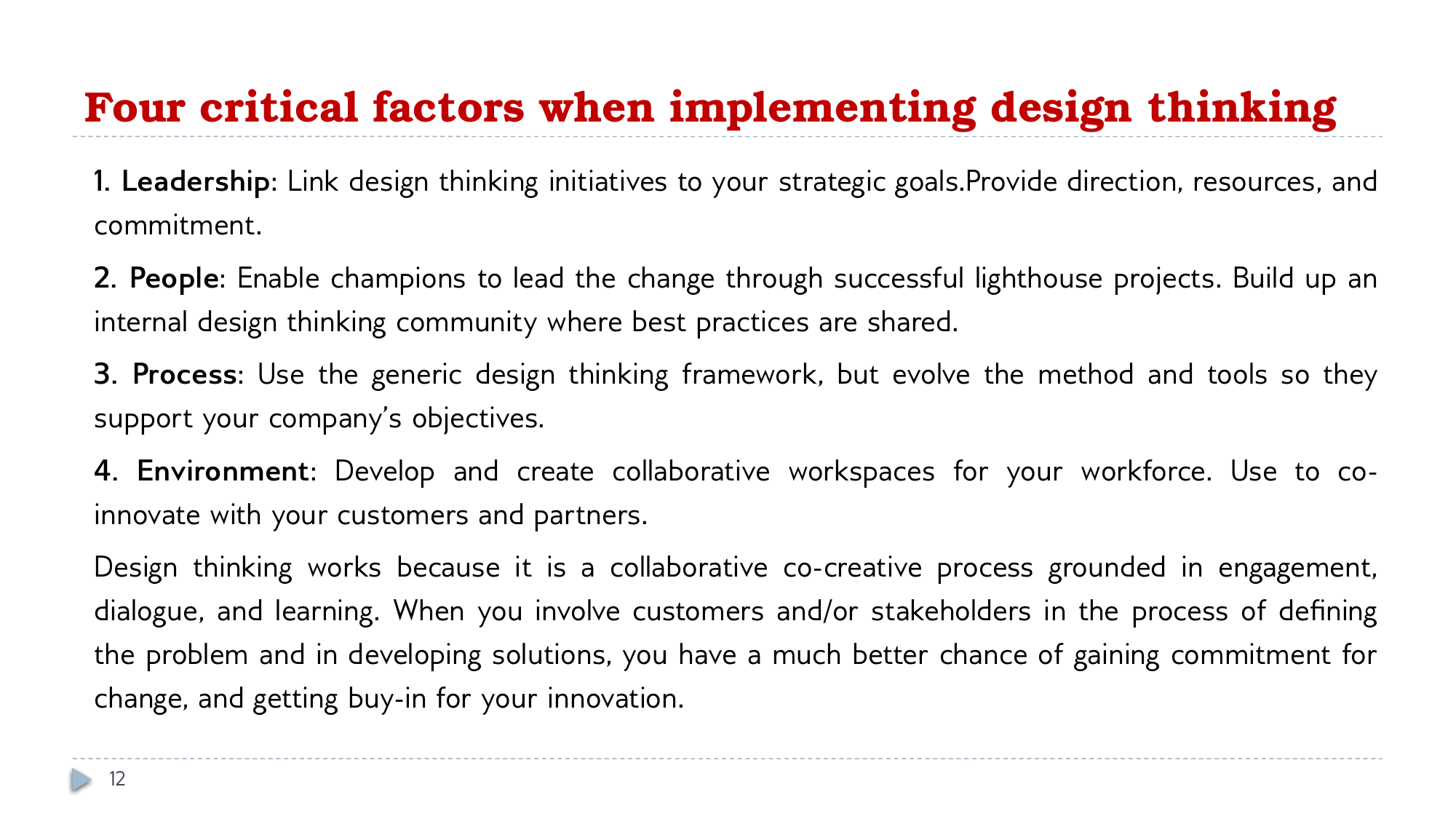

# Four critical factors when implementing design thinking
1. Leadership: Link design thinking initiatives to your strategic goals.Provide direction, resources, and commitment.
2. People: Enable champions to lead the change through successful lighthouse projects. Build up an internal design thinking community where best practices are shared.
3. Process: Use the generic design thinking framework, but evolve the method and tools so they support your company’s objectives.
4. Environment: Develop and create collaborative workspaces for your workforce. Use to co-innovate with your customers and partners.
Design thinking works because it is a collaborative co-creative process grounded in engagement, dialogue, and learning. When you involve customers and/or stakeholders in the process of defining the problem and in developing solutions, you have a much better chance of gaining commitment for change, and getting buy-in for your innovation.
12